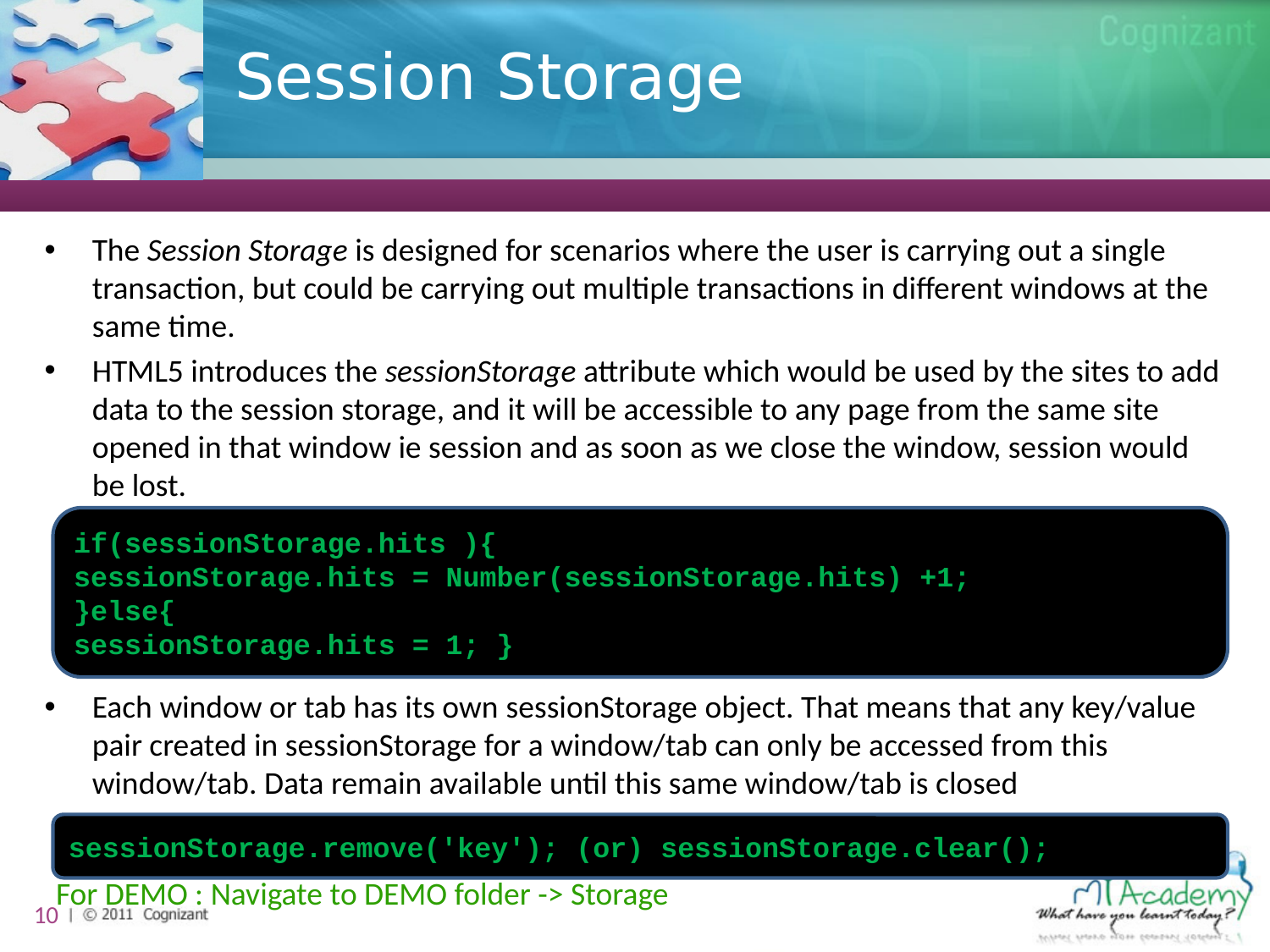

# Session Storage
The Session Storage is designed for scenarios where the user is carrying out a single transaction, but could be carrying out multiple transactions in different windows at the same time.
HTML5 introduces the sessionStorage attribute which would be used by the sites to add data to the session storage, and it will be accessible to any page from the same site opened in that window ie session and as soon as we close the window, session would be lost.

Each window or tab has its own sessionStorage object. That means that any key/value pair created in sessionStorage for a window/tab can only be accessed from this window/tab. Data remain available until this same window/tab is closed

if(sessionStorage.hits ){
sessionStorage.hits = Number(sessionStorage.hits) +1;
}else{
sessionStorage.hits = 1; }
sessionStorage.remove('key'); (or) sessionStorage.clear();
For DEMO : Navigate to DEMO folder -> Storage
10